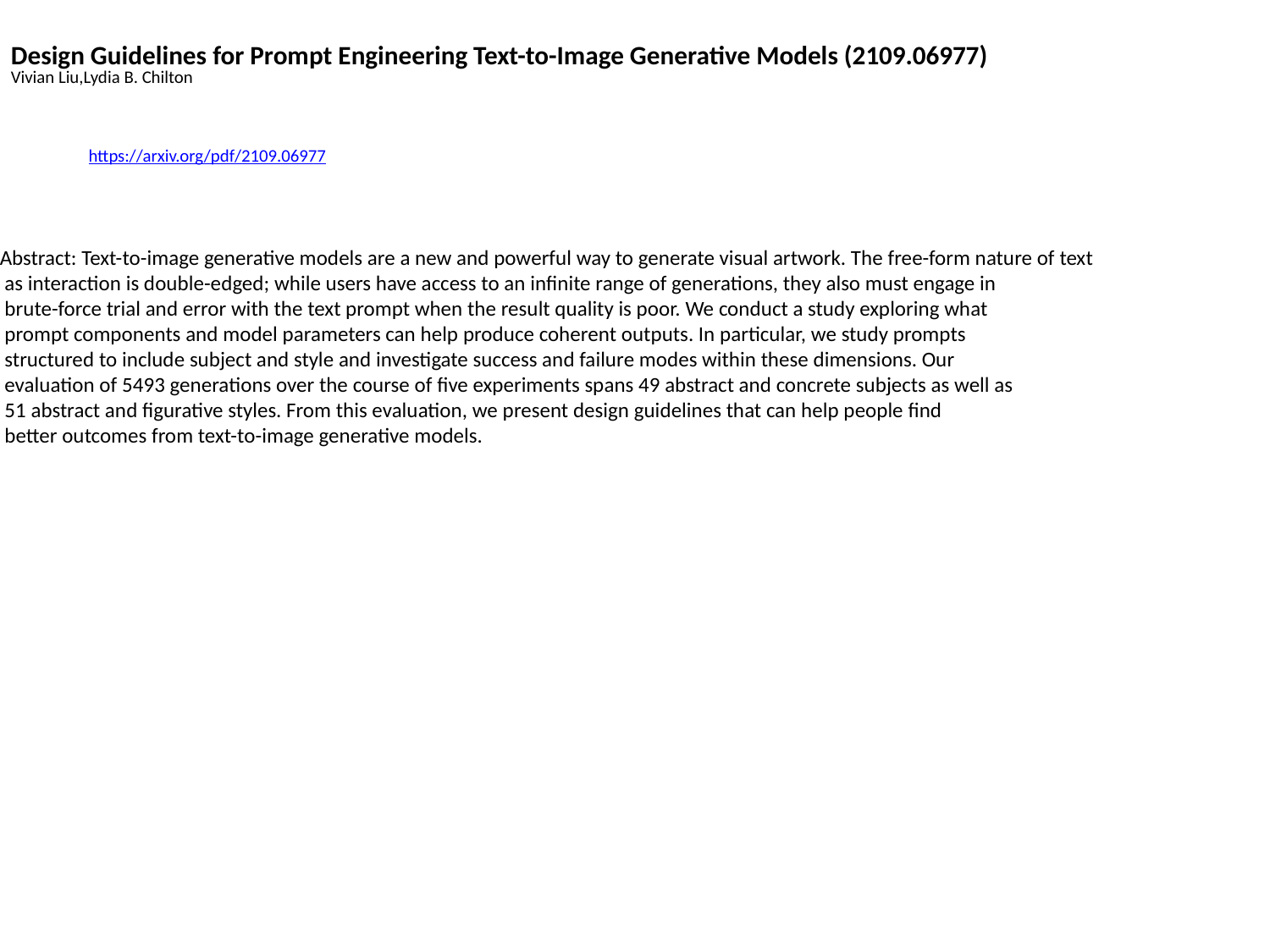

Design Guidelines for Prompt Engineering Text-to-Image Generative Models (2109.06977)
Vivian Liu,Lydia B. Chilton

https://arxiv.org/pdf/2109.06977

Abstract: Text-to-image generative models are a new and powerful way to generate visual artwork. The free-form nature of text
 as interaction is double-edged; while users have access to an infinite range of generations, they also must engage in
 brute-force trial and error with the text prompt when the result quality is poor. We conduct a study exploring what
 prompt components and model parameters can help produce coherent outputs. In particular, we study prompts
 structured to include subject and style and investigate success and failure modes within these dimensions. Our
 evaluation of 5493 generations over the course of five experiments spans 49 abstract and concrete subjects as well as
 51 abstract and figurative styles. From this evaluation, we present design guidelines that can help people find
 better outcomes from text-to-image generative models.